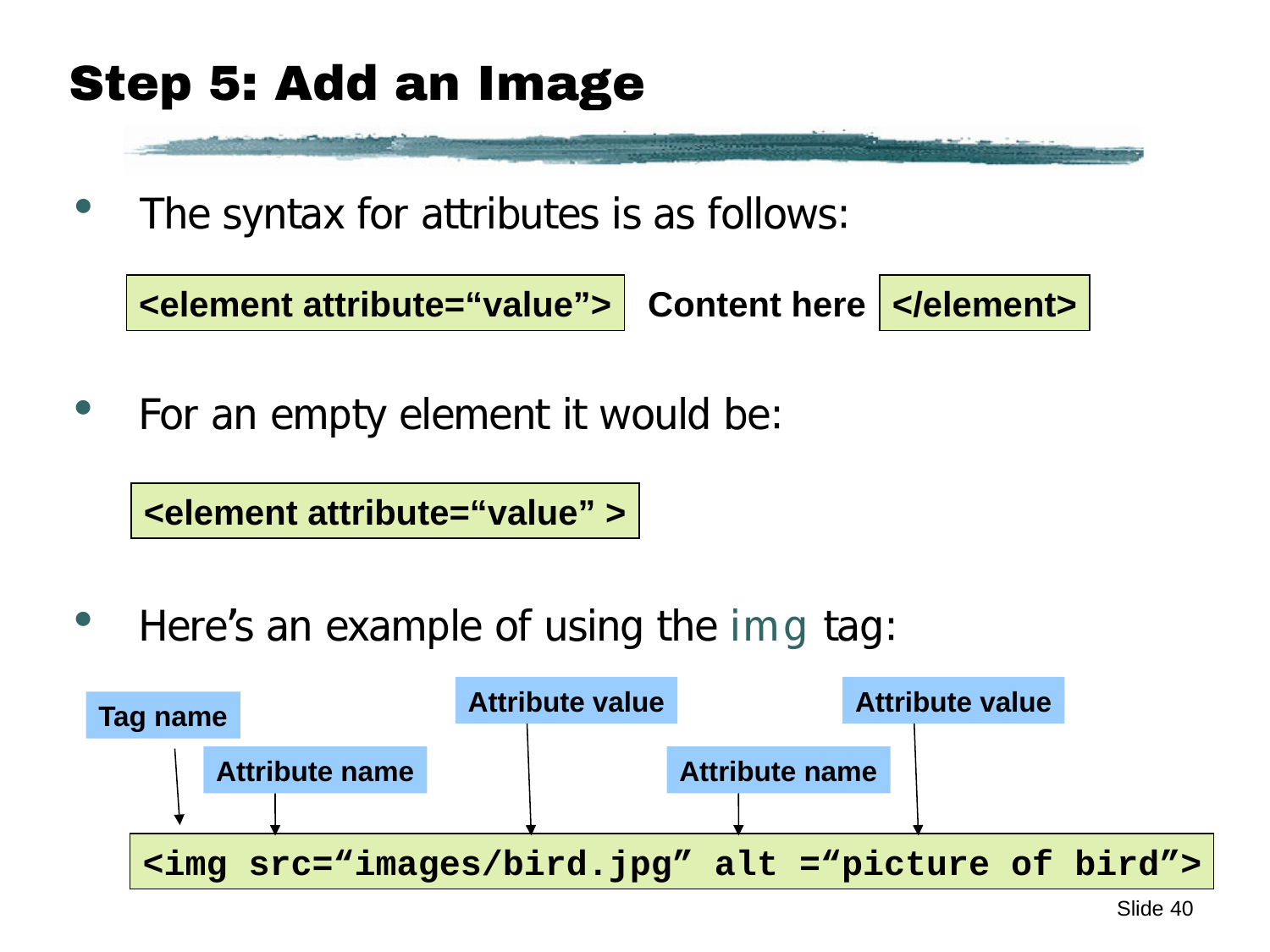

# Step 5: Add an Image
The syntax for attributes is as follows:
<element attribute=“value”>
Content here
</element>
For an empty element it would be:
<element attribute=“value” >
Here’s an example of using the img tag:
Attribute value
Attribute value
Tag name

Attribute name
Attribute name

<img src=“images/bird.jpg” alt =“picture of bird”>
Slide 40